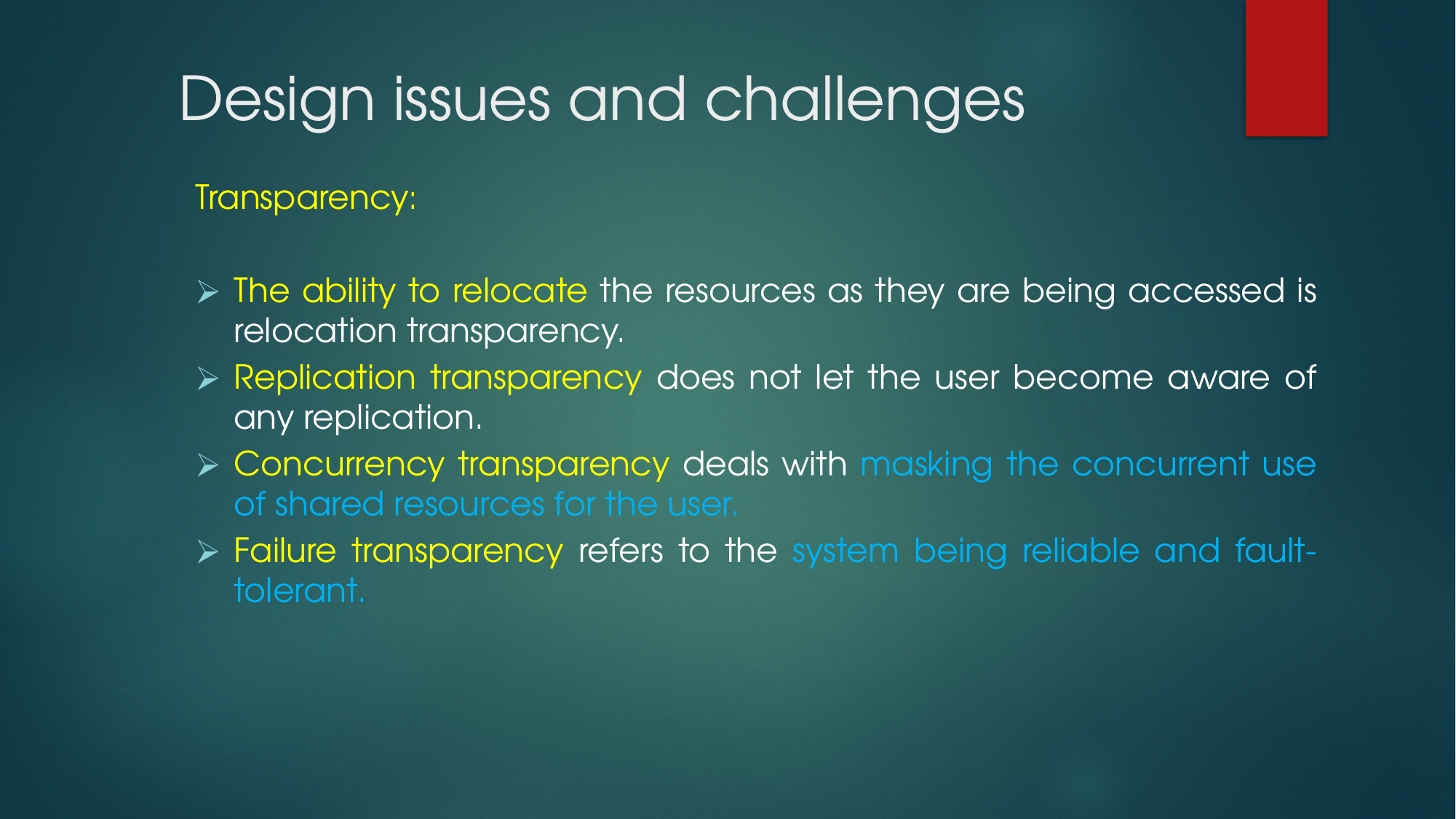

# Design issues and challenges
Transparency:

The ability to relocate the resources as they are being accessed is relocation transparency.
Replication transparency does not let the user become aware of any replication.
Concurrency transparency deals with masking the concurrent use of shared resources for the user.
Failure transparency refers to the system being reliable and fault-tolerant.